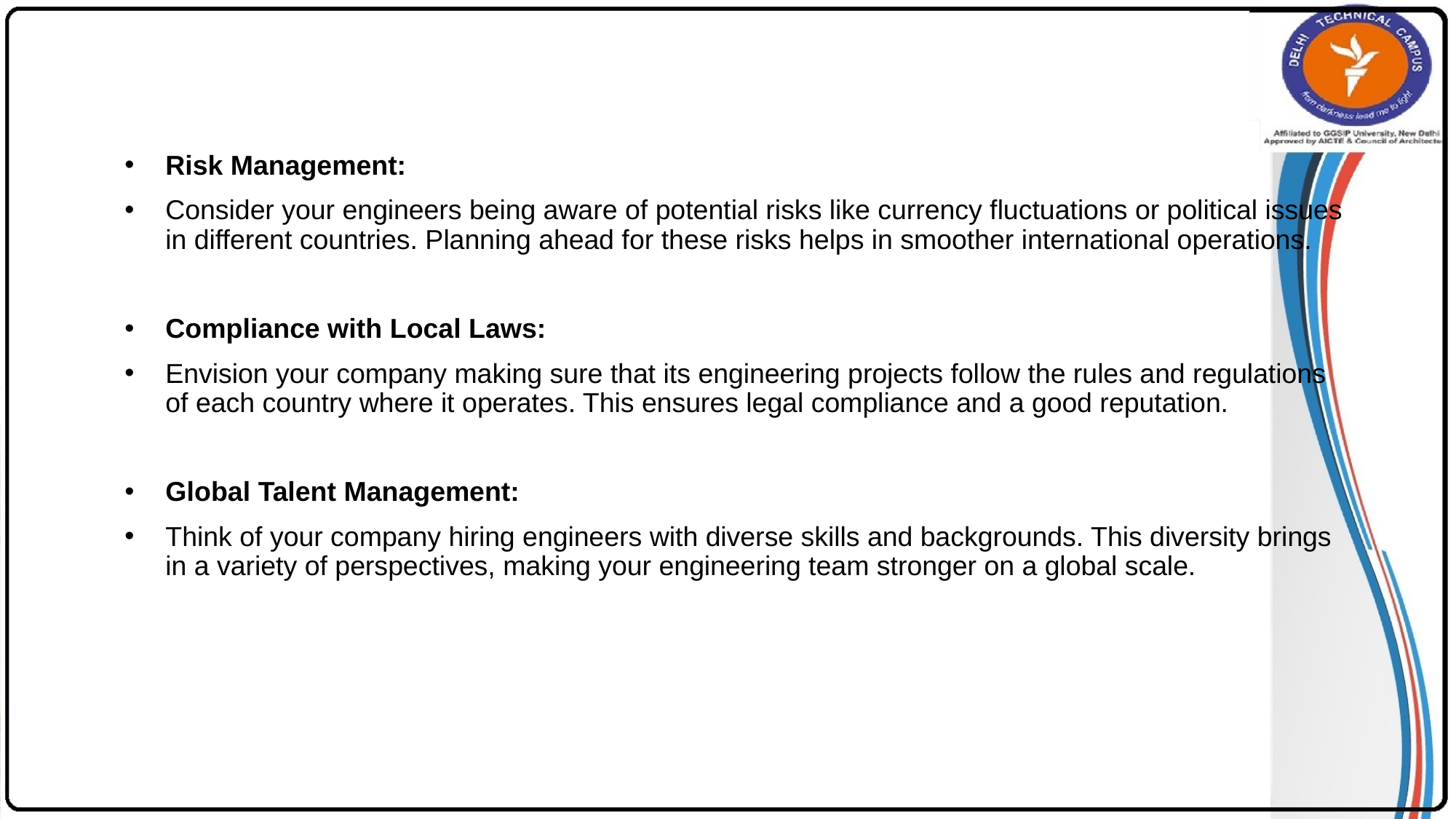

#
Risk Management:
Consider your engineers being aware of potential risks like currency fluctuations or political issues in different countries. Planning ahead for these risks helps in smoother international operations.

Compliance with Local Laws:
Envision your company making sure that its engineering projects follow the rules and regulations of each country where it operates. This ensures legal compliance and a good reputation.

Global Talent Management:
Think of your company hiring engineers with diverse skills and backgrounds. This diversity brings in a variety of perspectives, making your engineering team stronger on a global scale.